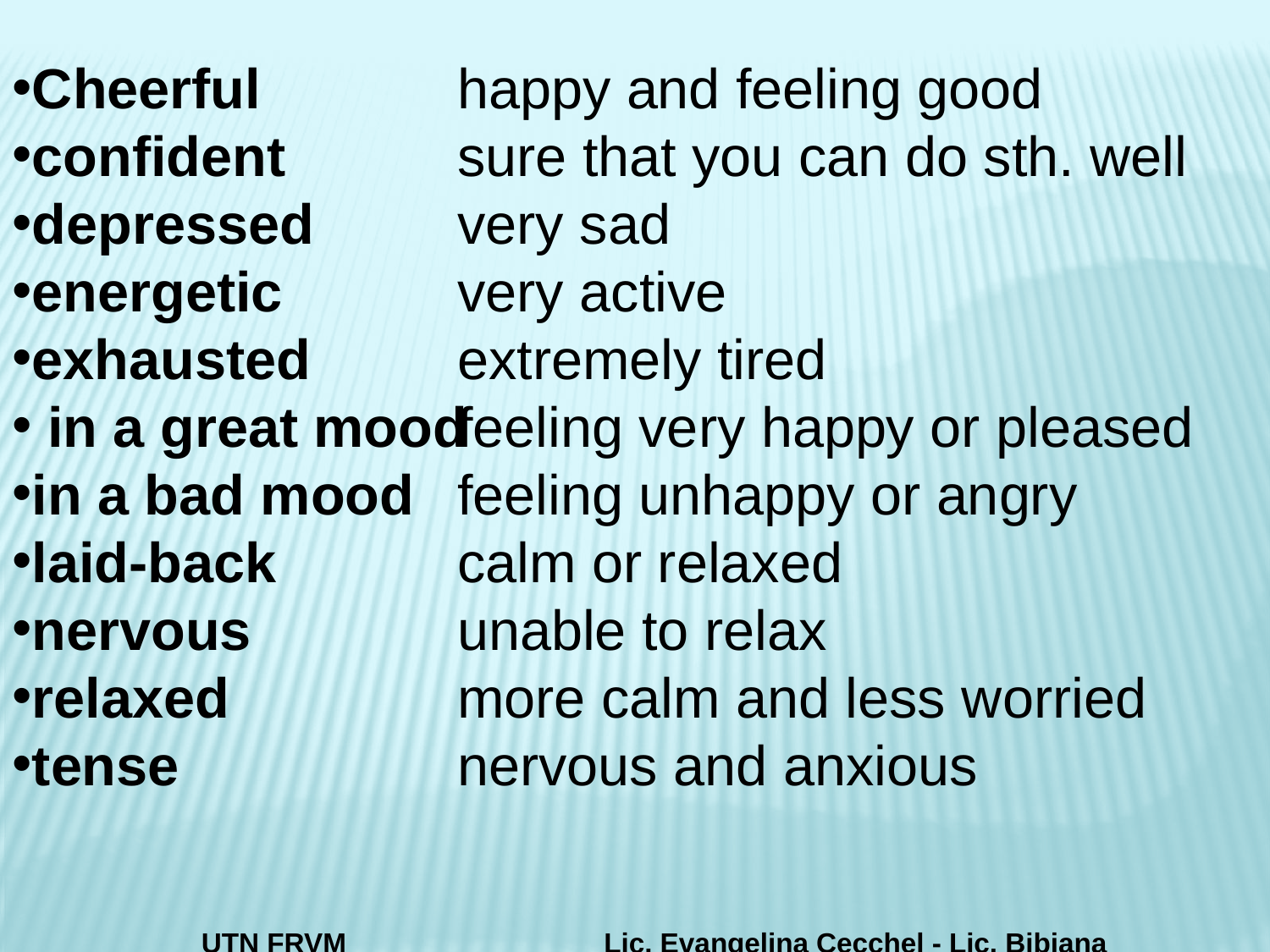

Cheerful
confident
depressed
energetic
exhausted
 in a great mood
in a bad mood
laid-back
nervous
relaxed
tense

happy and feeling good
sure that you can do sth. well
very sad
very active
extremely tired
feeling very happy or pleased
feeling unhappy or angry
calm or relaxed
unable to relax
more calm and less worried
nervous and anxious

UTN FRVM                                 Lic. Evangelina Cecchel - Lic. Bibiana Fernandez